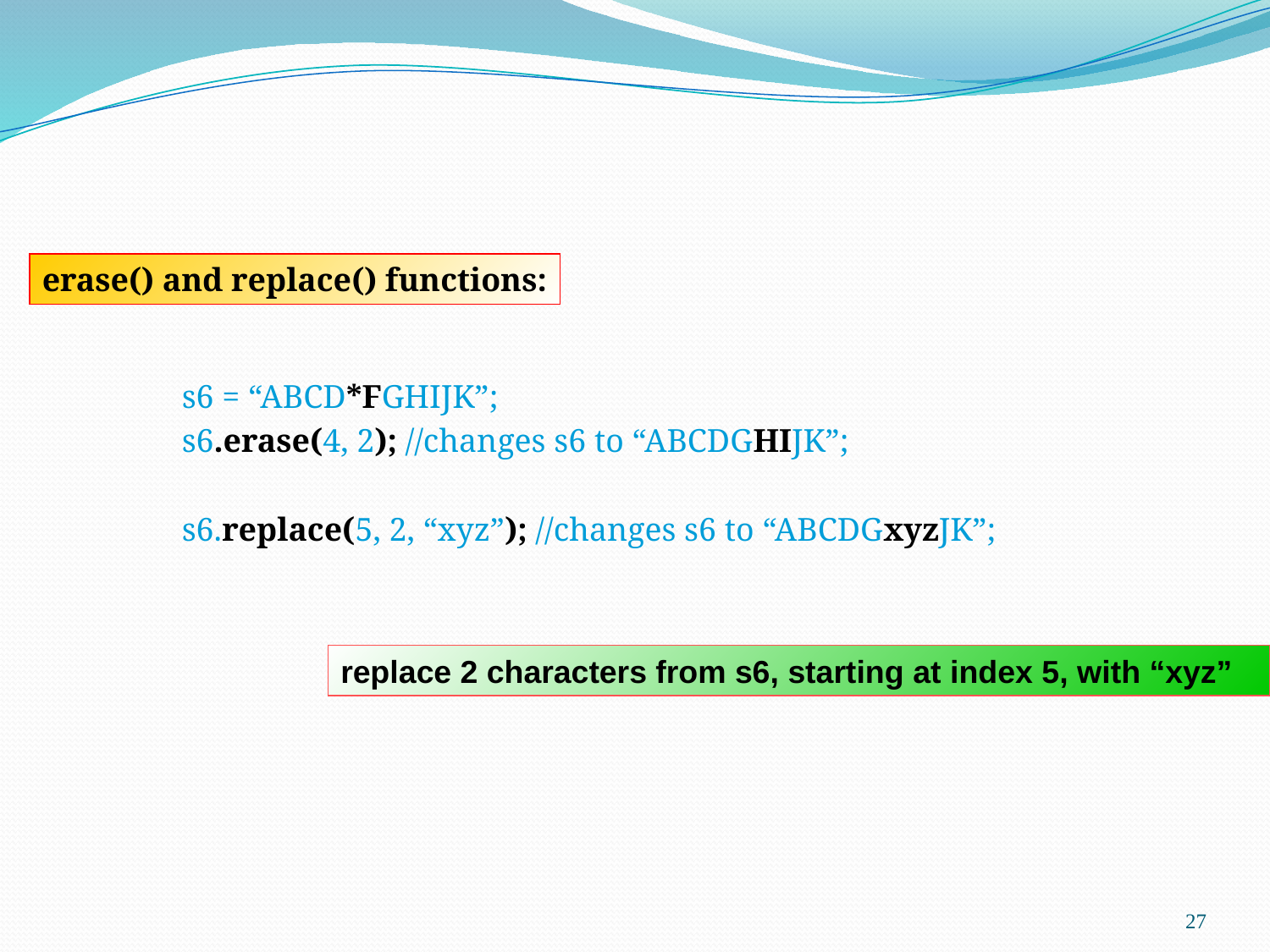

erase() and replace() functions:
s6 = “ABCD*FGHIJK”;
s6.erase(4, 2); //changes s6 to “ABCDGHIJK”;

s6.replace(5, 2, “xyz”); //changes s6 to “ABCDGxyzJK”;
replace 2 characters from s6, starting at index 5, with “xyz”
27